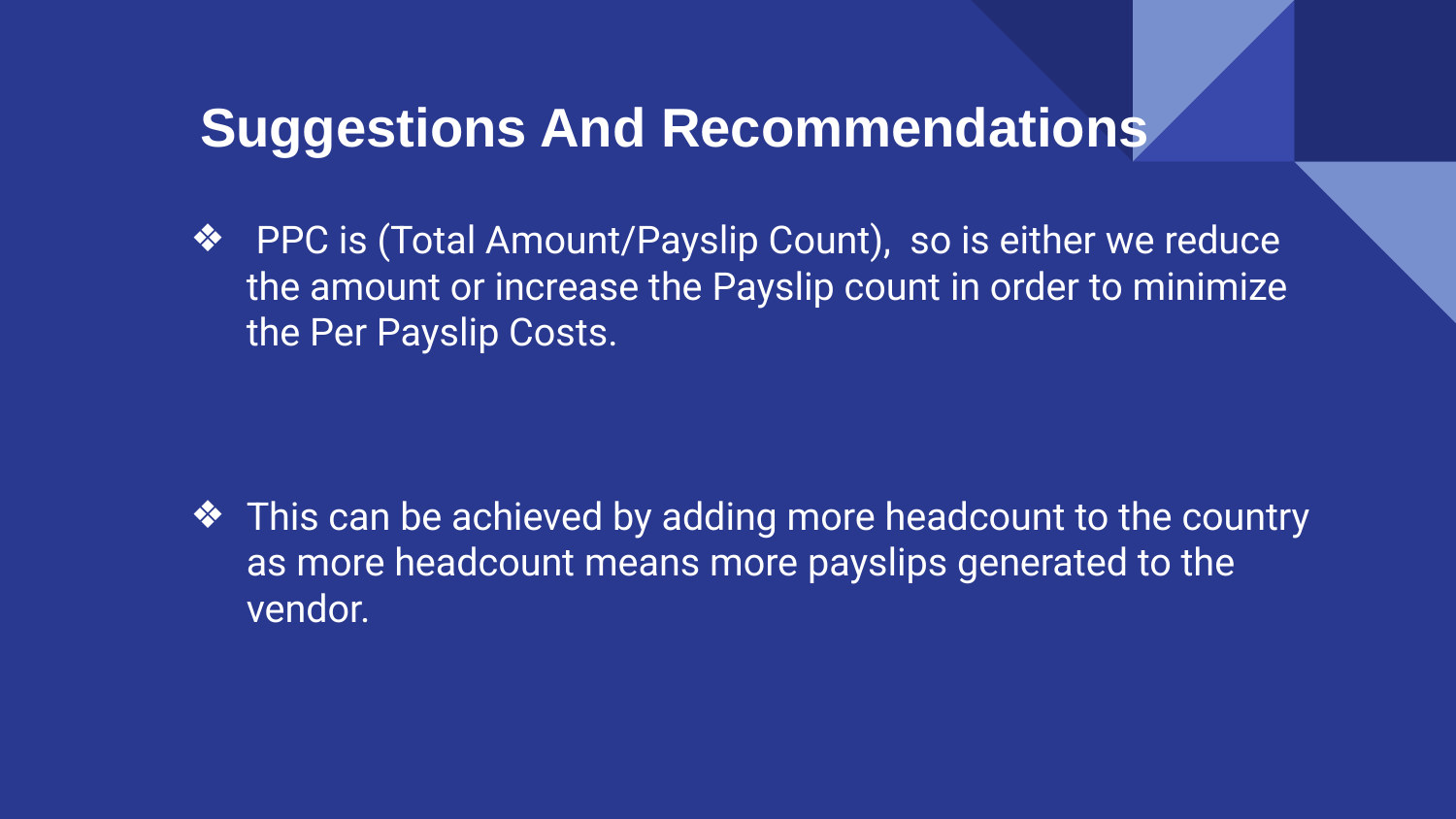

Suggestions And Recommendations
 PPC is (Total Amount/Payslip Count),  so is either we reduce the amount or increase the Payslip count in order to minimize the Per Payslip Costs.

This can be achieved by adding more headcount to the country as more headcount means more payslips generated to the vendor.